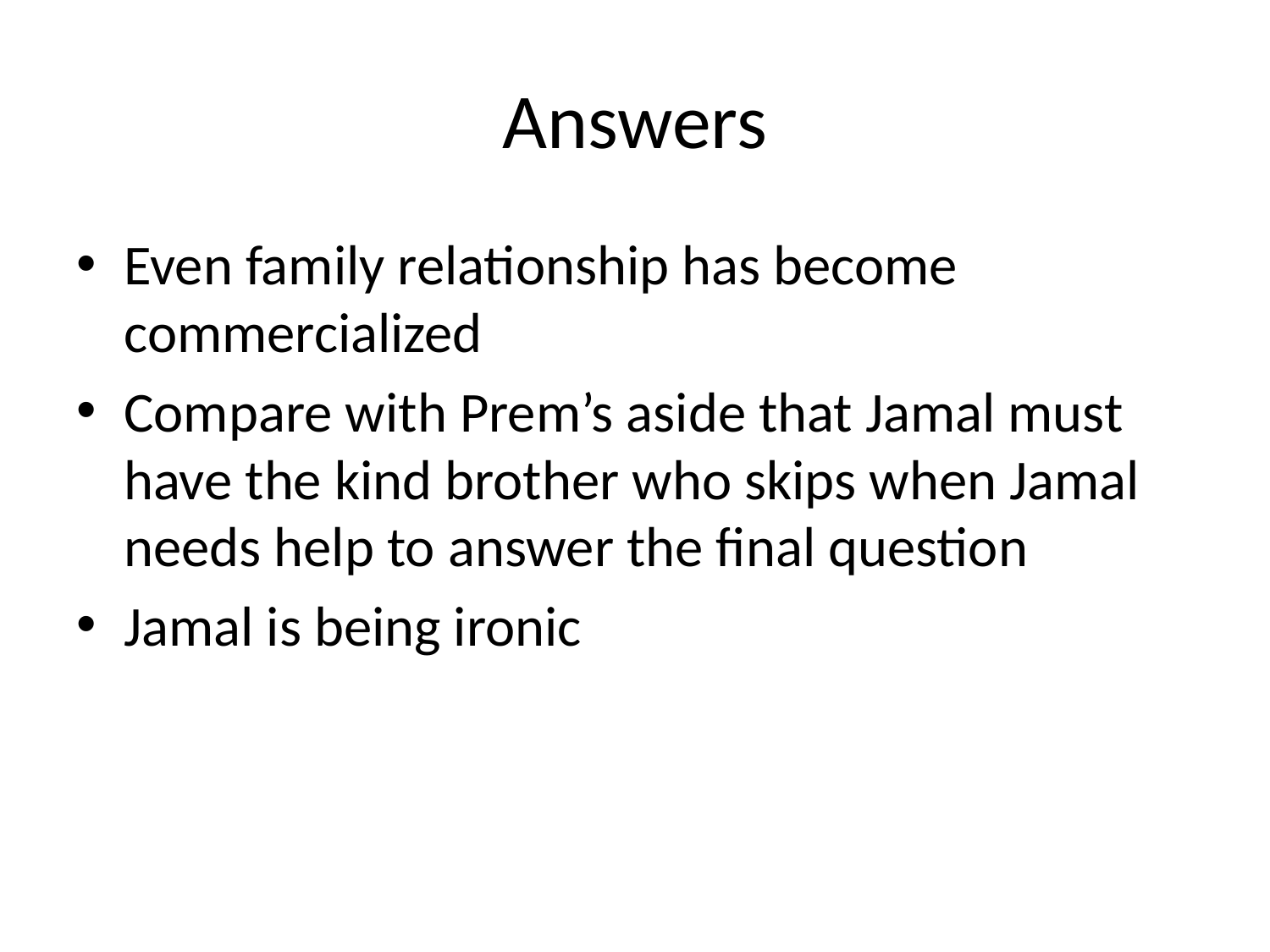

# Answers
Even family relationship has become commercialized
Compare with Prem’s aside that Jamal must have the kind brother who skips when Jamal needs help to answer the final question
Jamal is being ironic